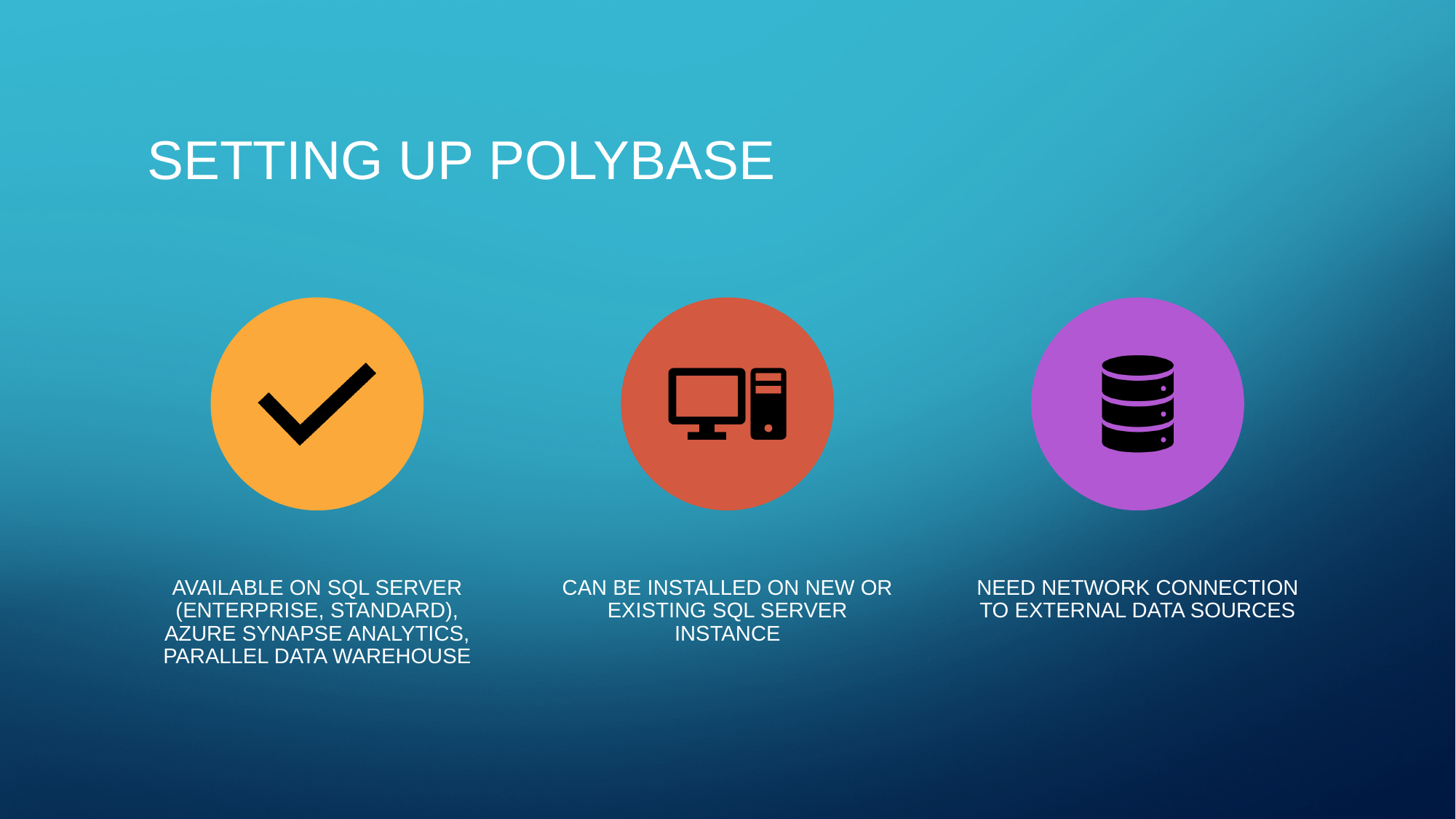

# Setting up polybase
Available on SQL Server
(Enterprise, standard), Azure Synapse Analytics, Parallel Data Warehouse
Can be installed on new or existing SQL Server instance
Need network connection to external data sources